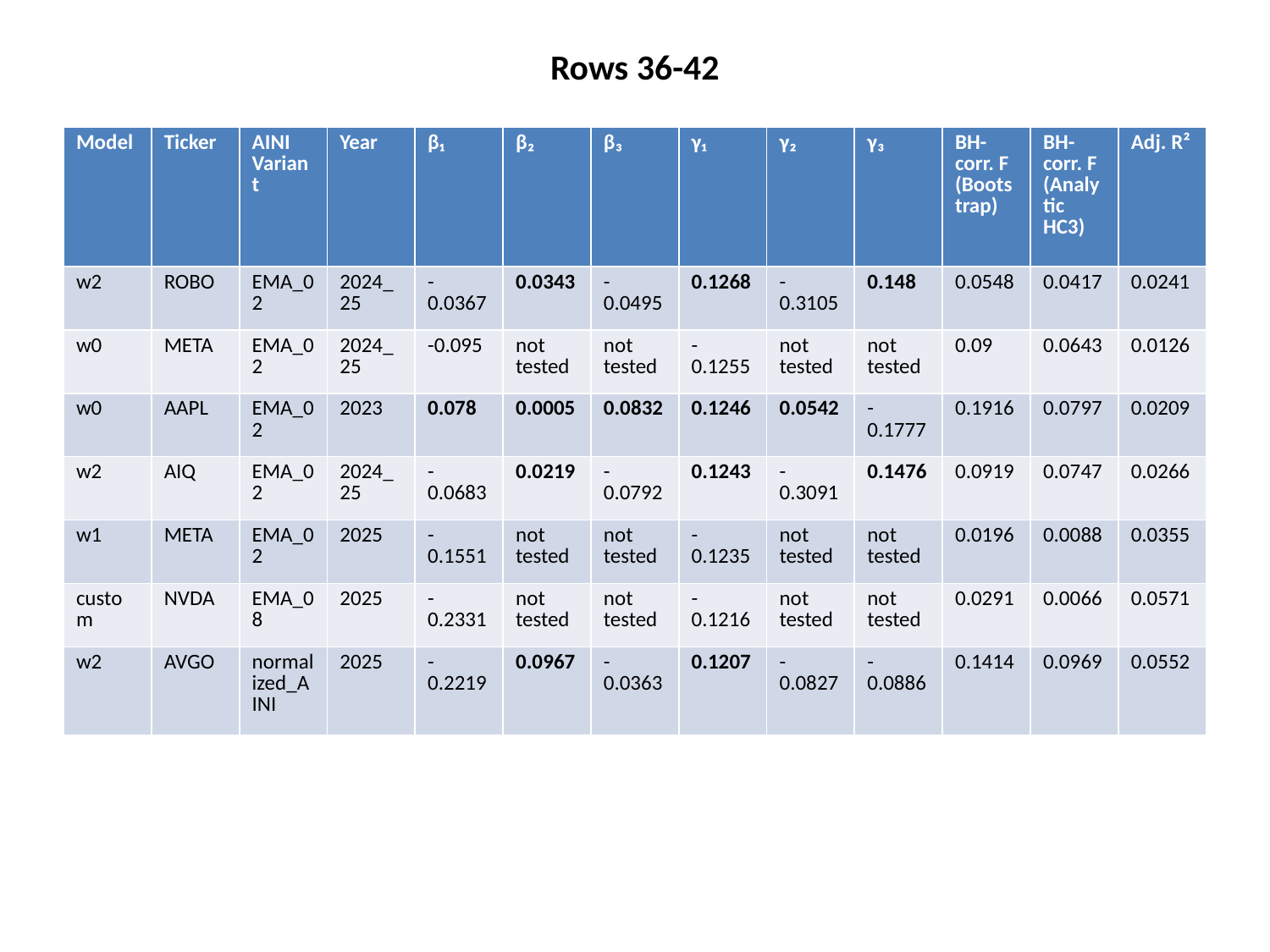

Rows 36-42
#
| Model | Ticker | AINI Variant | Year | β₁ | β₂ | β₃ | γ₁ | γ₂ | γ₃ | BH-corr. F (Bootstrap) | BH-corr. F (Analytic HC3) | Adj. R² |
| --- | --- | --- | --- | --- | --- | --- | --- | --- | --- | --- | --- | --- |
| w2 | ROBO | EMA\_02 | 2024\_25 | -0.0367 | 0.0343 | -0.0495 | 0.1268 | -0.3105 | 0.148 | 0.0548 | 0.0417 | 0.0241 |
| w0 | META | EMA\_02 | 2024\_25 | -0.095 | not tested | not tested | -0.1255 | not tested | not tested | 0.09 | 0.0643 | 0.0126 |
| w0 | AAPL | EMA\_02 | 2023 | 0.078 | 0.0005 | 0.0832 | 0.1246 | 0.0542 | -0.1777 | 0.1916 | 0.0797 | 0.0209 |
| w2 | AIQ | EMA\_02 | 2024\_25 | -0.0683 | 0.0219 | -0.0792 | 0.1243 | -0.3091 | 0.1476 | 0.0919 | 0.0747 | 0.0266 |
| w1 | META | EMA\_02 | 2025 | -0.1551 | not tested | not tested | -0.1235 | not tested | not tested | 0.0196 | 0.0088 | 0.0355 |
| custom | NVDA | EMA\_08 | 2025 | -0.2331 | not tested | not tested | -0.1216 | not tested | not tested | 0.0291 | 0.0066 | 0.0571 |
| w2 | AVGO | normalized\_AINI | 2025 | -0.2219 | 0.0967 | -0.0363 | 0.1207 | -0.0827 | -0.0886 | 0.1414 | 0.0969 | 0.0552 |